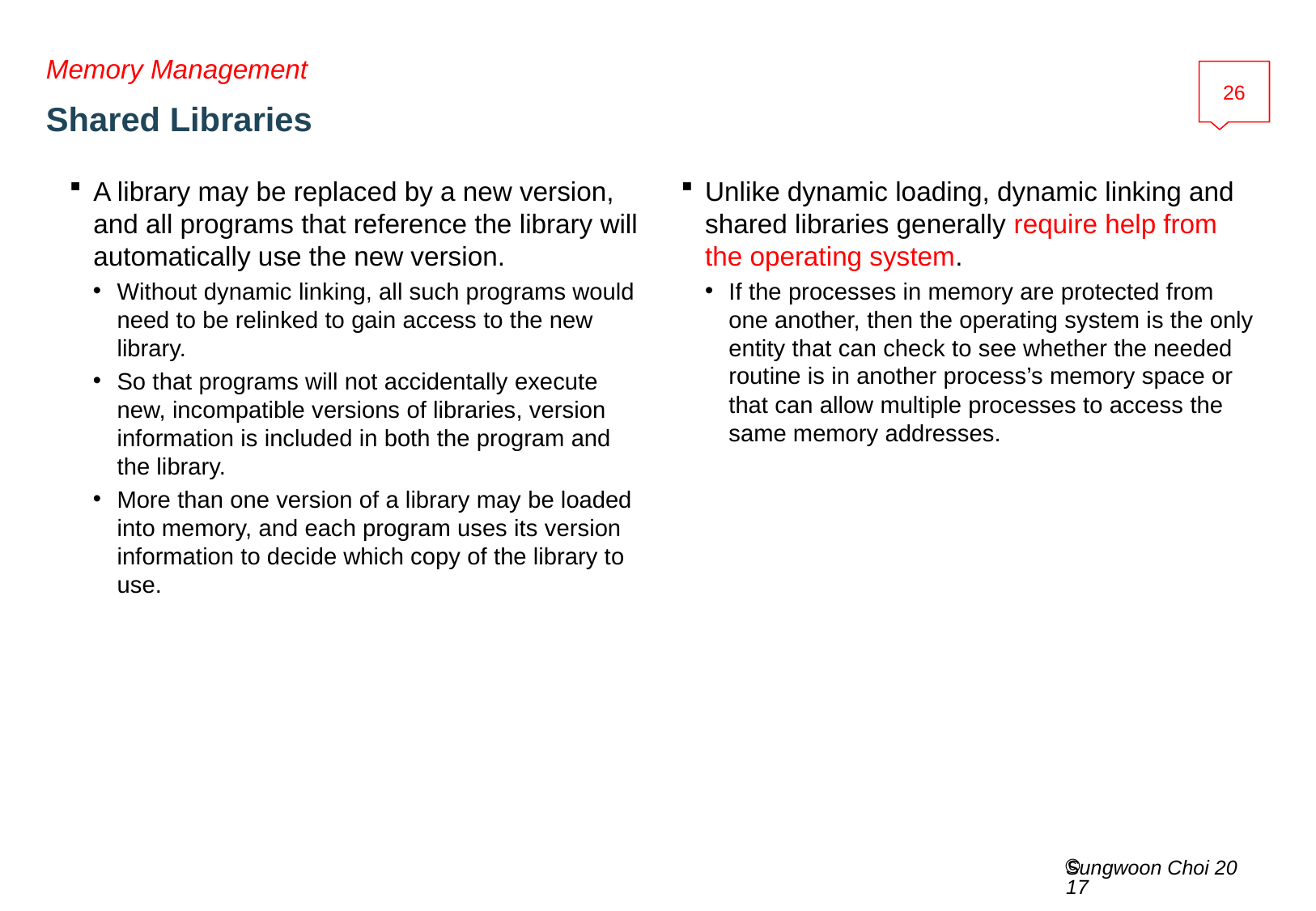

Memory Management
26
# Shared Libraries
A library may be replaced by a new version, and all programs that reference the library will automatically use the new version.
Without dynamic linking, all such programs would need to be relinked to gain access to the new library.
So that programs will not accidentally execute new, incompatible versions of libraries, version information is included in both the program and the library.
More than one version of a library may be loaded into memory, and each program uses its version information to decide which copy of the library to use.
Unlike dynamic loading, dynamic linking and shared libraries generally require help from the operating system.
If the processes in memory are protected from one another, then the operating system is the only entity that can check to see whether the needed routine is in another process’s memory space or that can allow multiple processes to access the same memory addresses.
Sungwoon Choi 2017